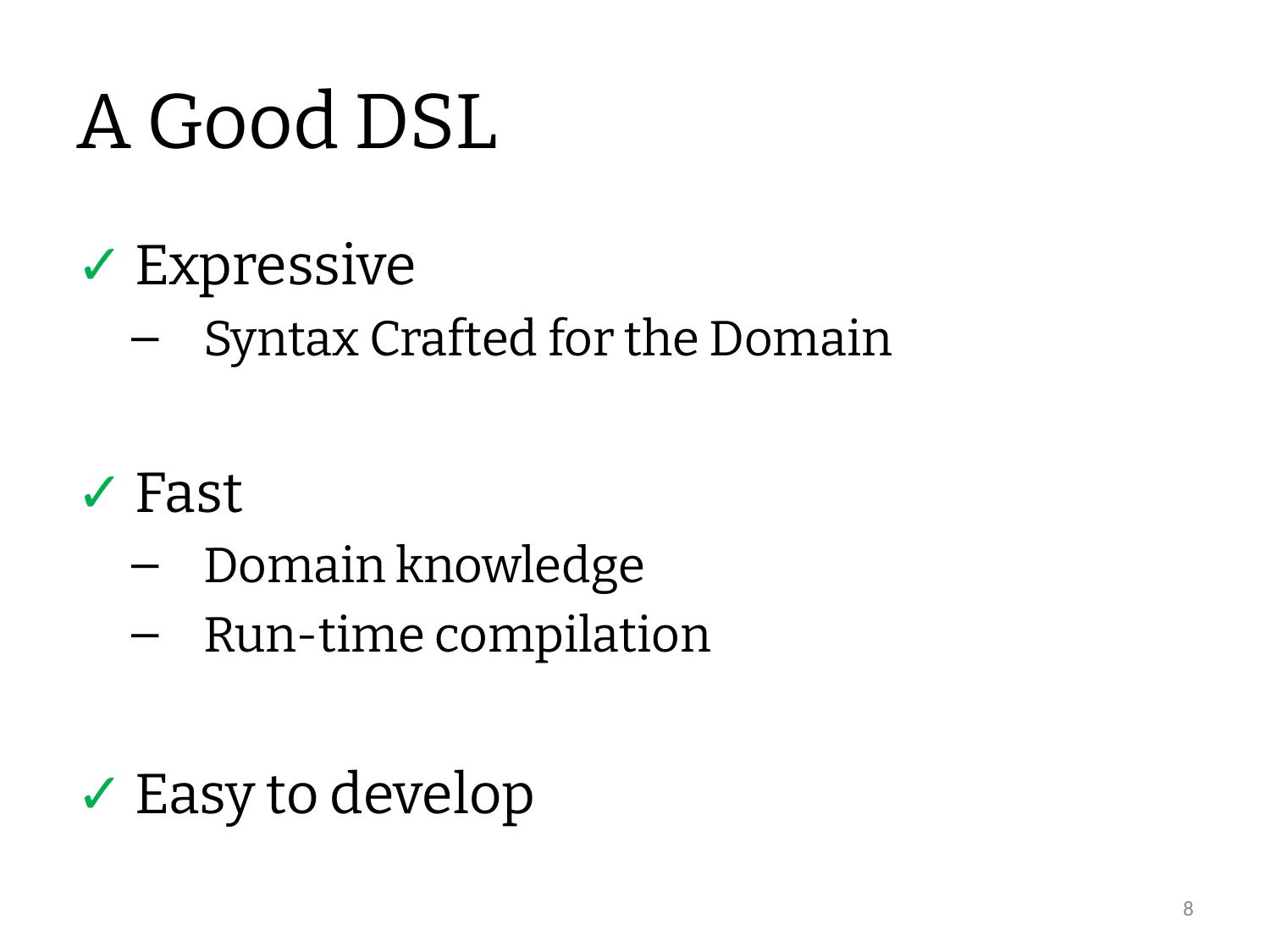

# A Good DSL
✓ Expressive
Syntax Crafted for the Domain

✓ Fast
Domain knowledge
Run-time compilation

✓ Easy to develop

8